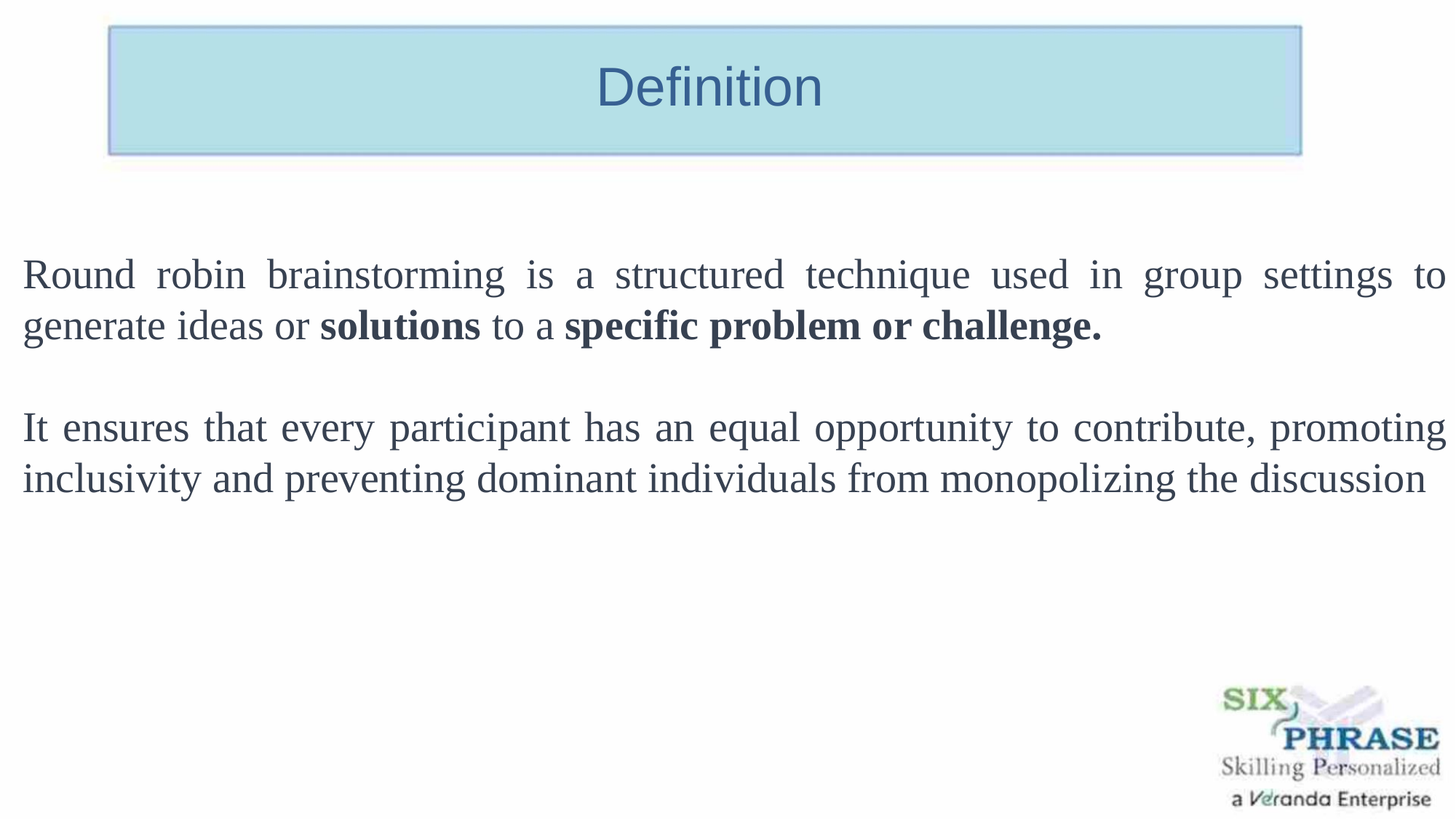

Definition

Round robin brainstorming is a structured technique used in group settings to generate ideas or solutions to a specific problem or challenge.

It ensures that every participant has an equal opportunity to contribute, promoting inclusivity and preventing dominant individuals from monopolizing the discussion